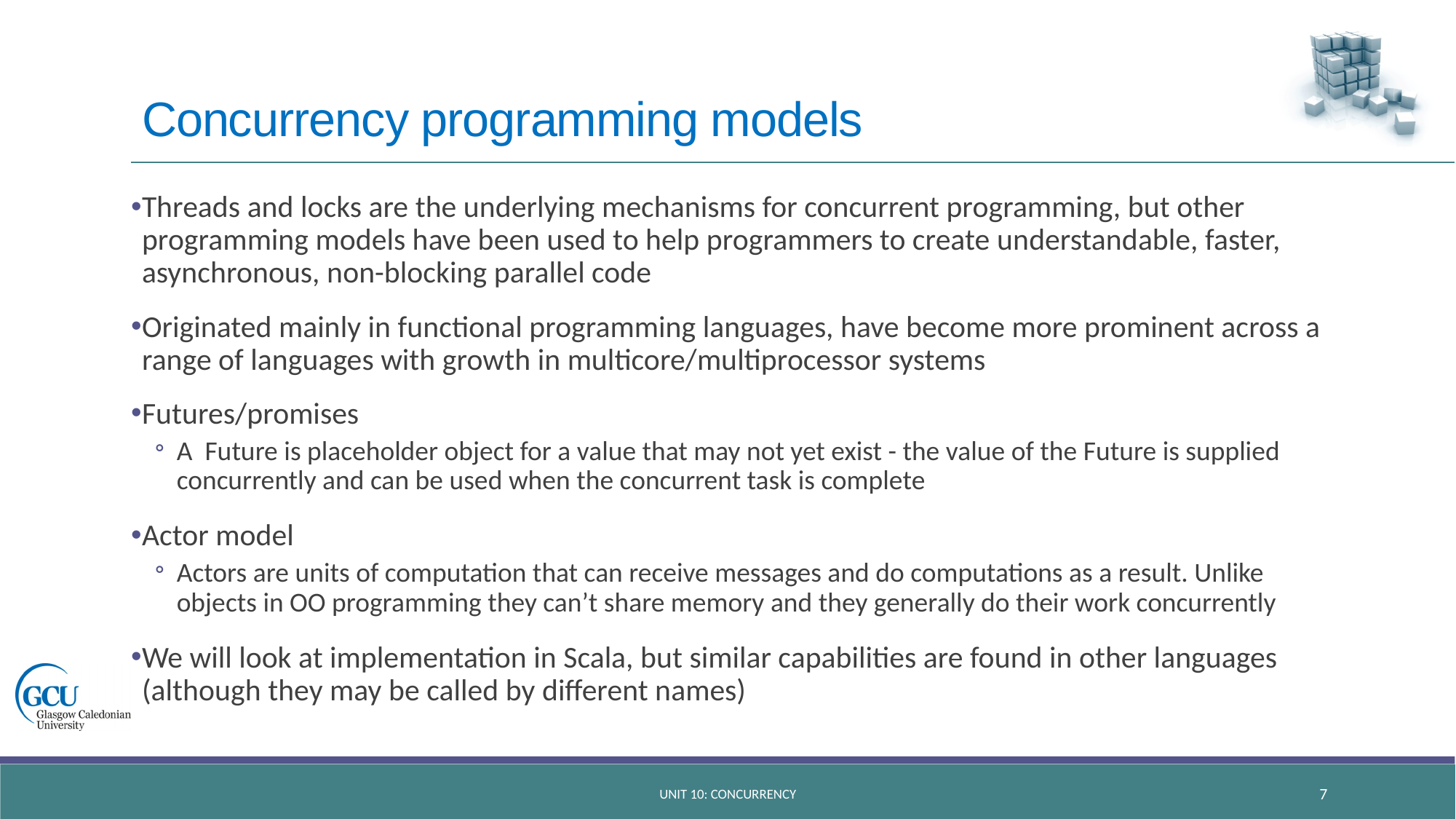

# Concurrency programming models
Threads and locks are the underlying mechanisms for concurrent programming, but other programming models have been used to help programmers to create understandable, faster, asynchronous, non-blocking parallel code
Originated mainly in functional programming languages, have become more prominent across a range of languages with growth in multicore/multiprocessor systems
Futures/promises
A  Future is placeholder object for a value that may not yet exist - the value of the Future is supplied concurrently and can be used when the concurrent task is complete
Actor model
Actors are units of computation that can receive messages and do computations as a result. Unlike objects in OO programming they can’t share memory and they generally do their work concurrently
We will look at implementation in Scala, but similar capabilities are found in other languages (although they may be called by different names)
unit 10: concurrency
7